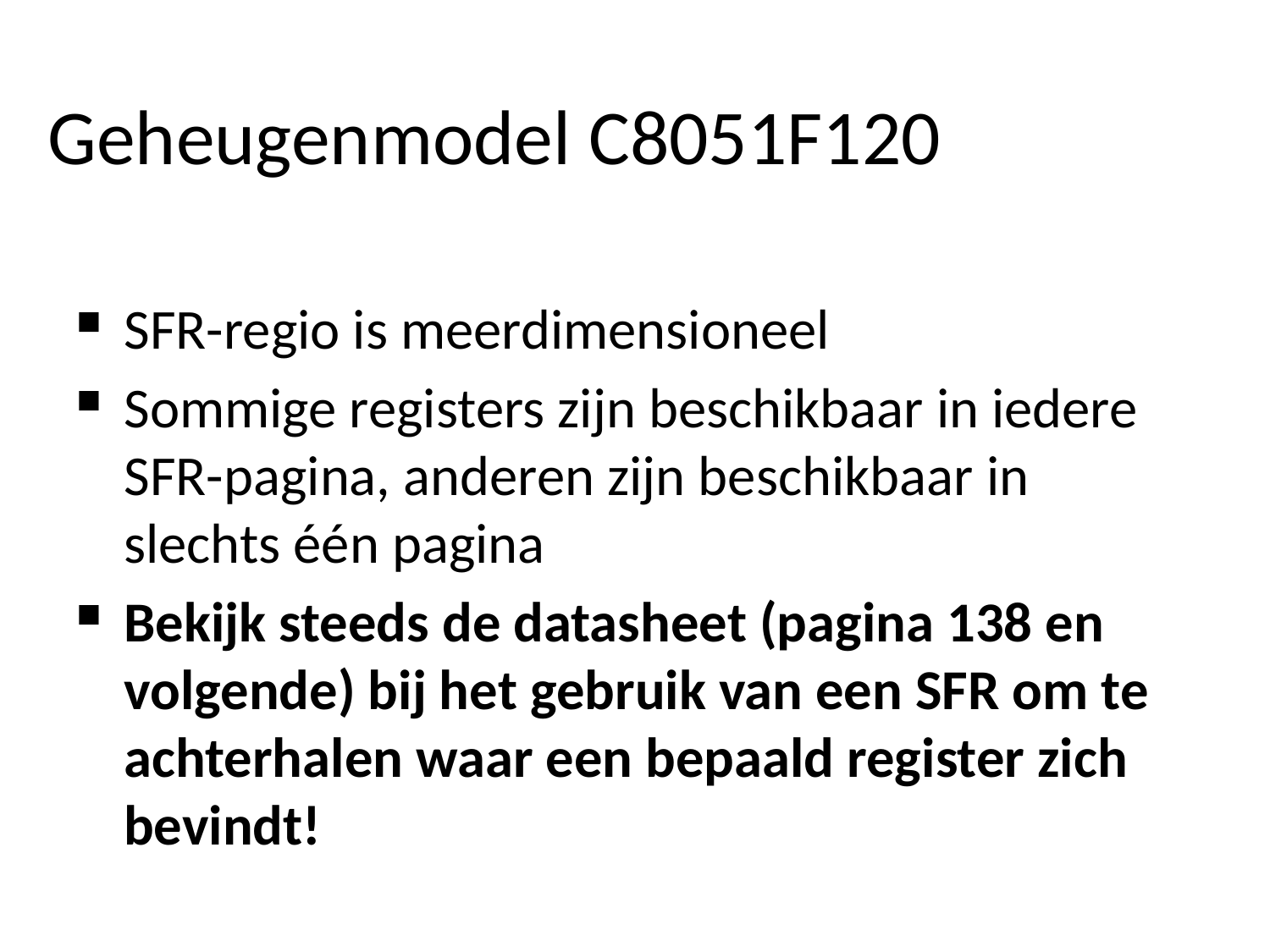

# Geheugenmodel C8051F120
SFR-regio is meerdimensioneel
Sommige registers zijn beschikbaar in iedere SFR-pagina, anderen zijn beschikbaar in slechts één pagina
Bekijk steeds de datasheet (pagina 138 en volgende) bij het gebruik van een SFR om te achterhalen waar een bepaald register zich bevindt!